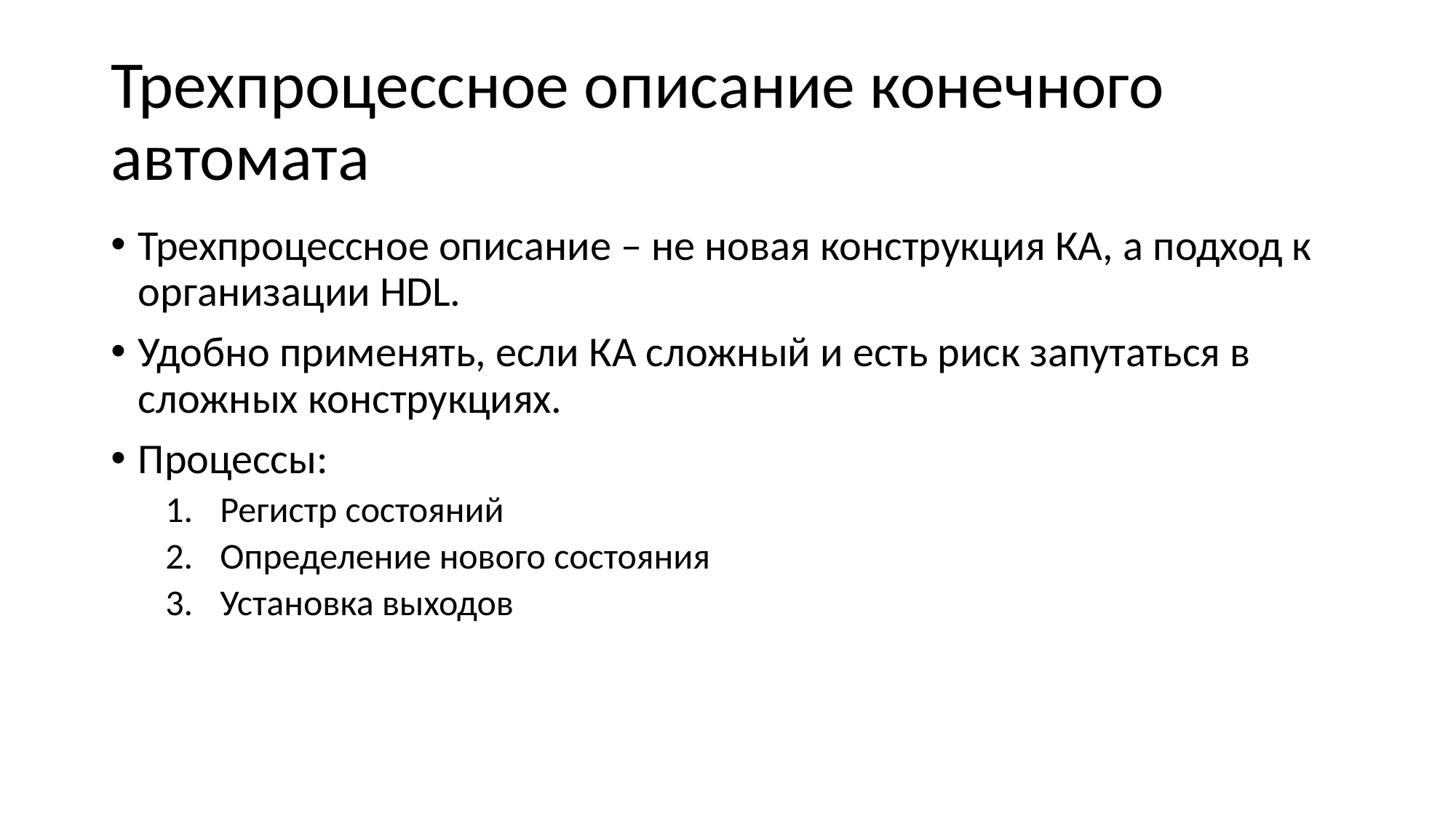

# Трехпроцессное описание конечного автомата
Трехпроцессное описание – не новая конструкция КА, а подход к организации HDL.
Удобно применять, если КА сложный и есть риск запутаться в сложных конструкциях.
Процессы:
Регистр состояний
Определение нового состояния
Установка выходов